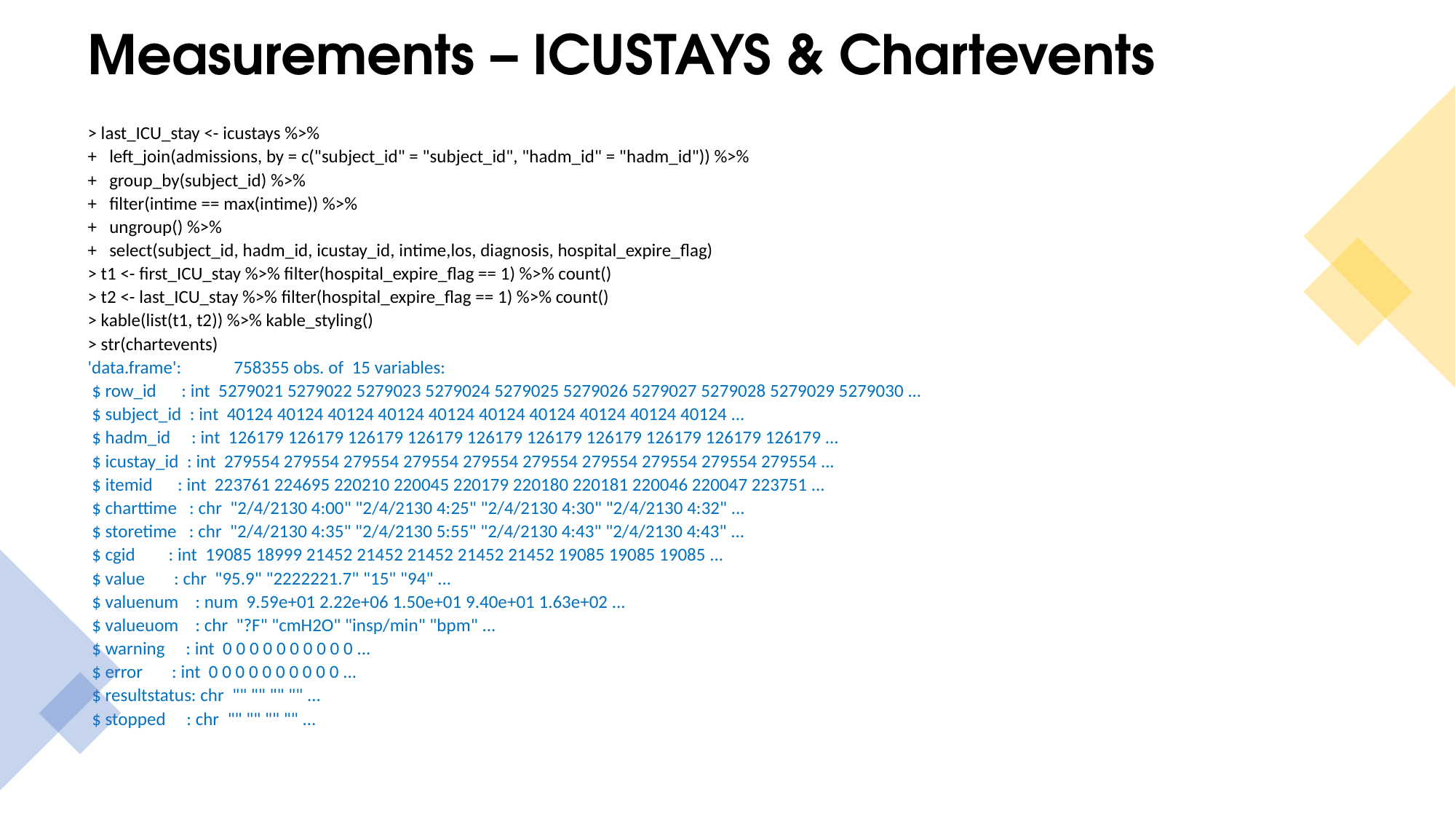

# Measurements – ICUSTAYS & Chartevents
> last_ICU_stay <- icustays %>%
+   left_join(admissions, by = c("subject_id" = "subject_id", "hadm_id" = "hadm_id")) %>%
+   group_by(subject_id) %>%
+   filter(intime == max(intime)) %>%
+   ungroup() %>%
+   select(subject_id, hadm_id, icustay_id, intime,los, diagnosis, hospital_expire_flag)
> t1 <- first_ICU_stay %>% filter(hospital_expire_flag == 1) %>% count()
> t2 <- last_ICU_stay %>% filter(hospital_expire_flag == 1) %>% count()
> kable(list(t1, t2)) %>% kable_styling()
> str(chartevents)
'data.frame':	758355 obs. of  15 variables:
 $ row_id      : int  5279021 5279022 5279023 5279024 5279025 5279026 5279027 5279028 5279029 5279030 ...
 $ subject_id  : int  40124 40124 40124 40124 40124 40124 40124 40124 40124 40124 ...
 $ hadm_id     : int  126179 126179 126179 126179 126179 126179 126179 126179 126179 126179 ...
 $ icustay_id  : int  279554 279554 279554 279554 279554 279554 279554 279554 279554 279554 ...
 $ itemid      : int  223761 224695 220210 220045 220179 220180 220181 220046 220047 223751 ...
 $ charttime   : chr  "2/4/2130 4:00" "2/4/2130 4:25" "2/4/2130 4:30" "2/4/2130 4:32" ...
 $ storetime   : chr  "2/4/2130 4:35" "2/4/2130 5:55" "2/4/2130 4:43" "2/4/2130 4:43" ...
 $ cgid        : int  19085 18999 21452 21452 21452 21452 21452 19085 19085 19085 ...
 $ value       : chr  "95.9" "2222221.7" "15" "94" ...
 $ valuenum    : num  9.59e+01 2.22e+06 1.50e+01 9.40e+01 1.63e+02 ...
 $ valueuom    : chr  "?F" "cmH2O" "insp/min" "bpm" ...
 $ warning     : int  0 0 0 0 0 0 0 0 0 0 ...
 $ error       : int  0 0 0 0 0 0 0 0 0 0 ...
 $ resultstatus: chr  "" "" "" "" ...
 $ stopped     : chr  "" "" "" "" ...